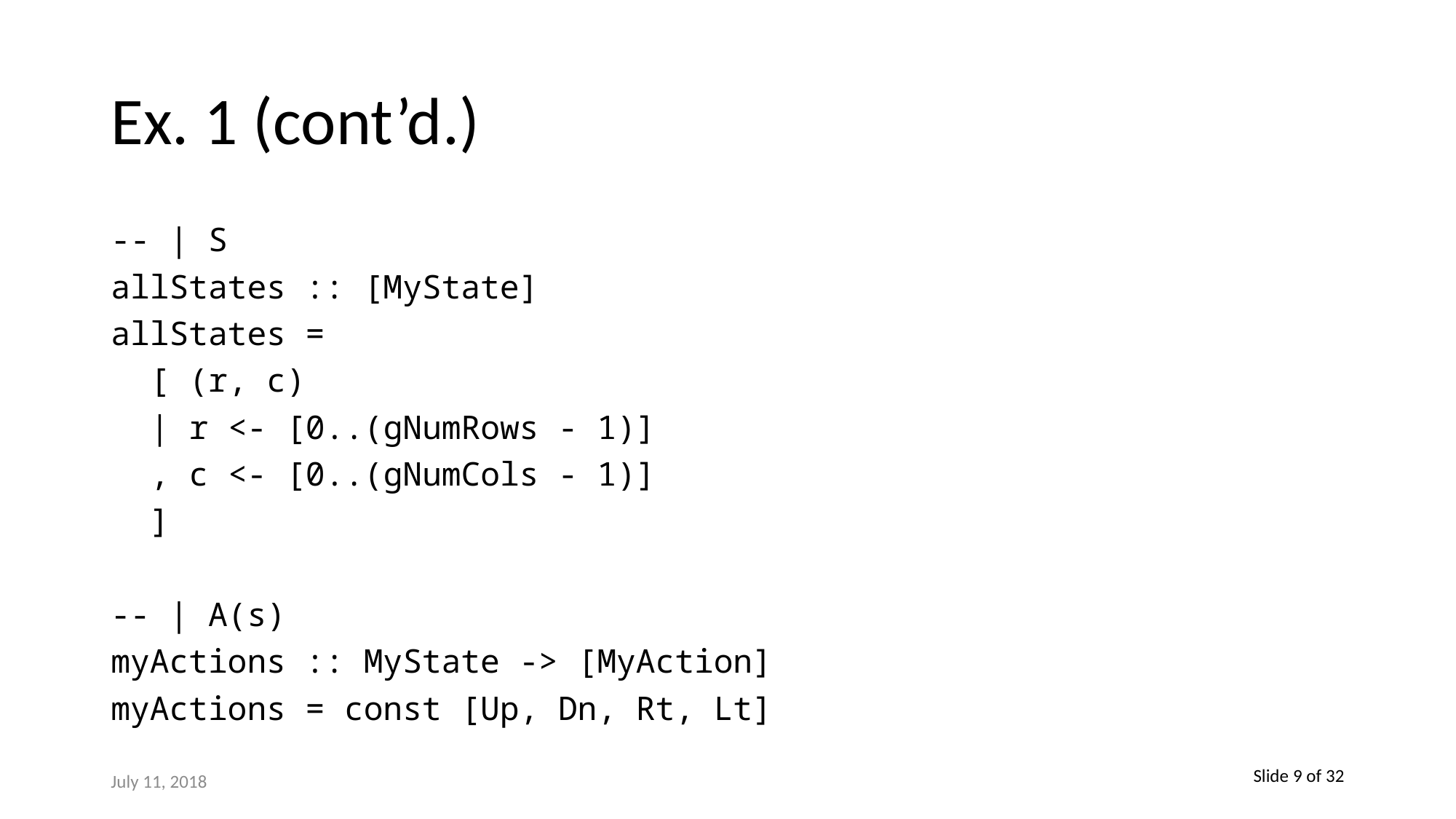

# Ex. 1 (cont’d.)
-- | S
allStates :: [MyState]
allStates =
  [ (r, c)
  | r <- [0..(gNumRows - 1)]
  , c <- [0..(gNumCols - 1)]
  ]

-- | A(s)
myActions :: MyState -> [MyAction]
myActions = const [Up, Dn, Rt, Lt]

July 11, 2018